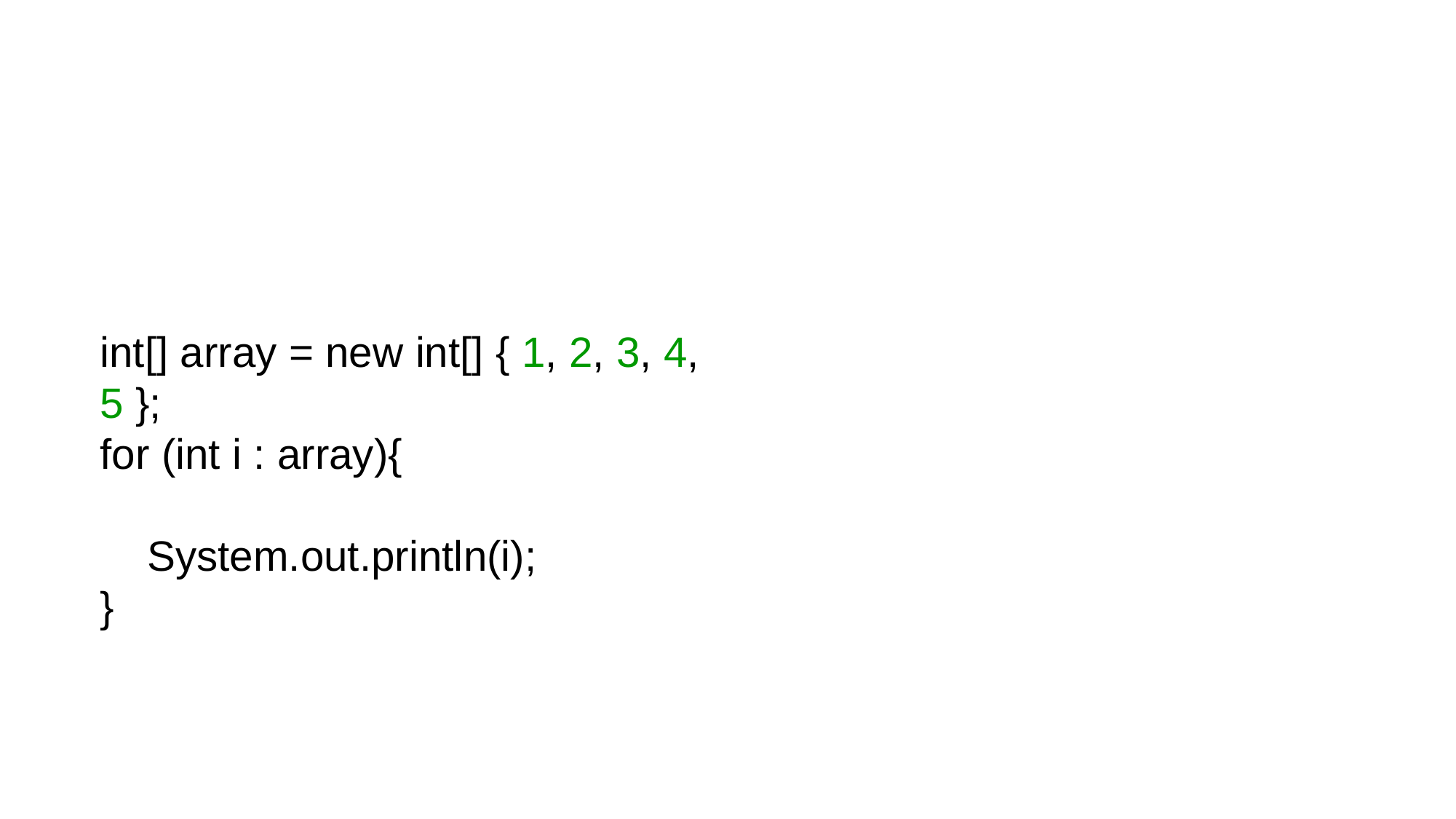

#
int[] array = new int[] { 1, 2, 3, 4, 5 };
for (int i : array){

    System.out.println(i);
}